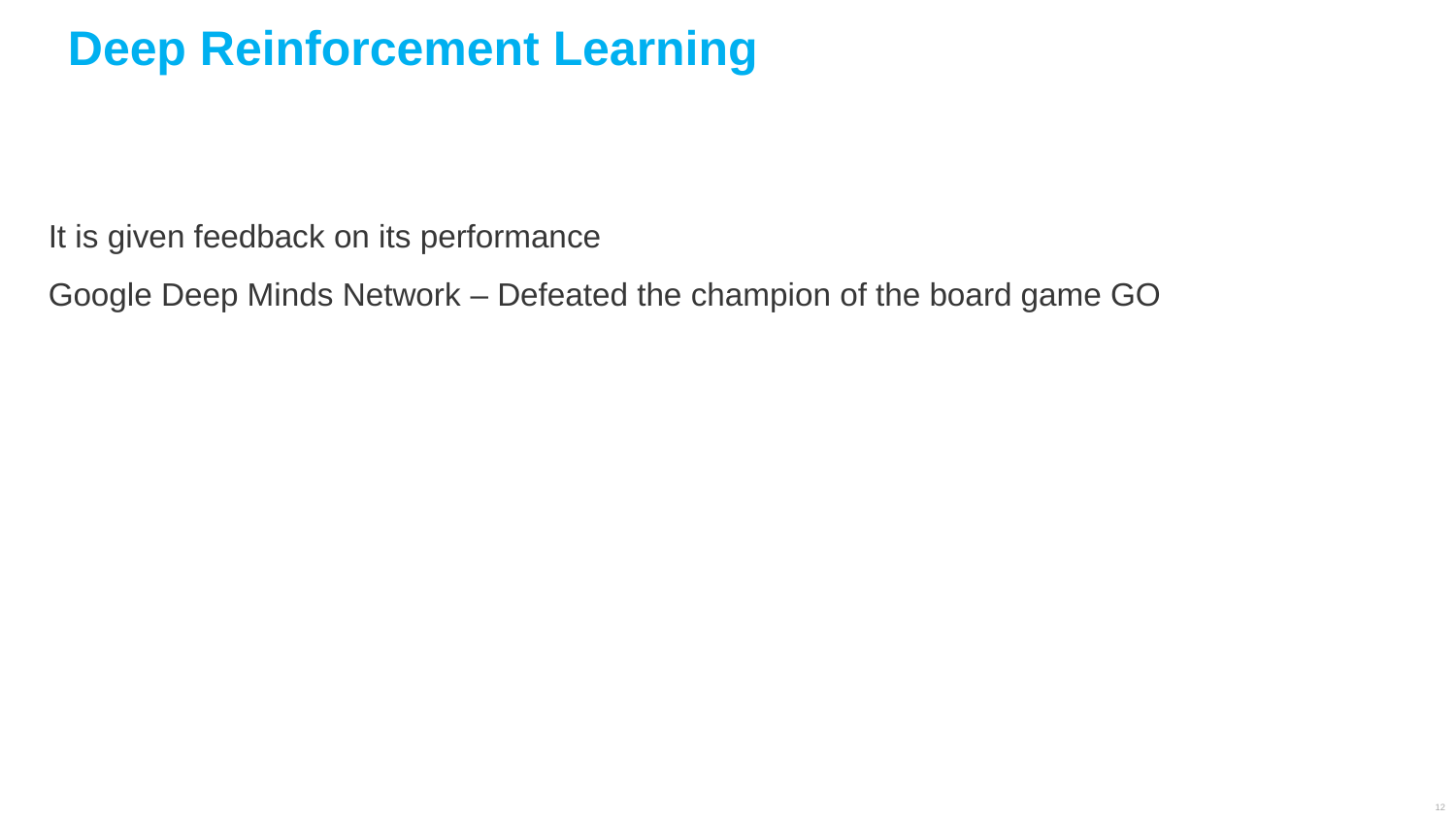

Deep Reinforcement Learning
It is given feedback on its performance
Google Deep Minds Network – Defeated the champion of the board game GO

12